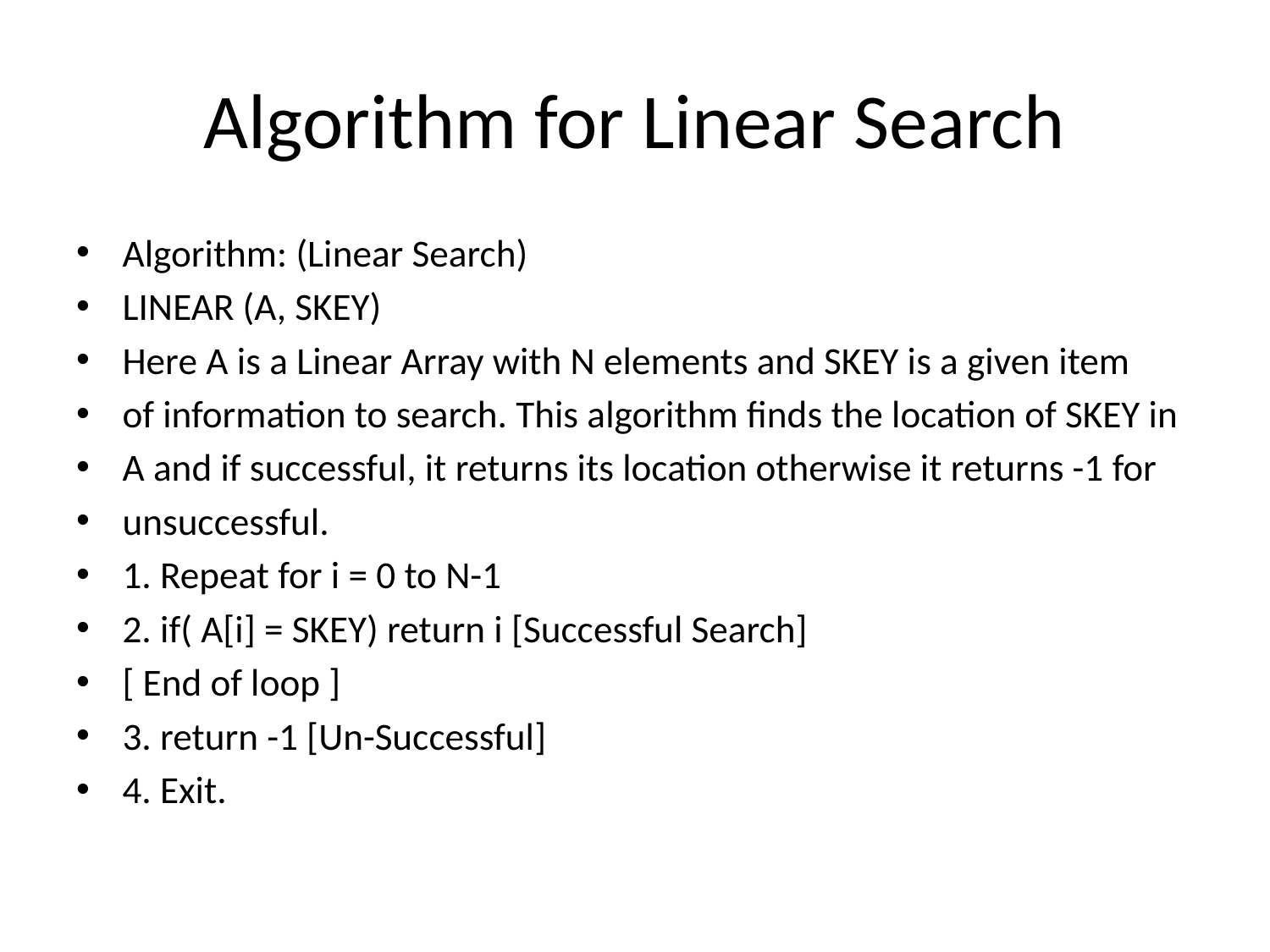

# Algorithm for Linear Search
Algorithm: (Linear Search)
LINEAR (A, SKEY)
Here A is a Linear Array with N elements and SKEY is a given item
of information to search. This algorithm finds the location of SKEY in
A and if successful, it returns its location otherwise it returns -1 for
unsuccessful.
1. Repeat for i = 0 to N-1
2. if( A[i] = SKEY) return i [Successful Search]
[ End of loop ]
3. return -1 [Un-Successful]
4. Exit.